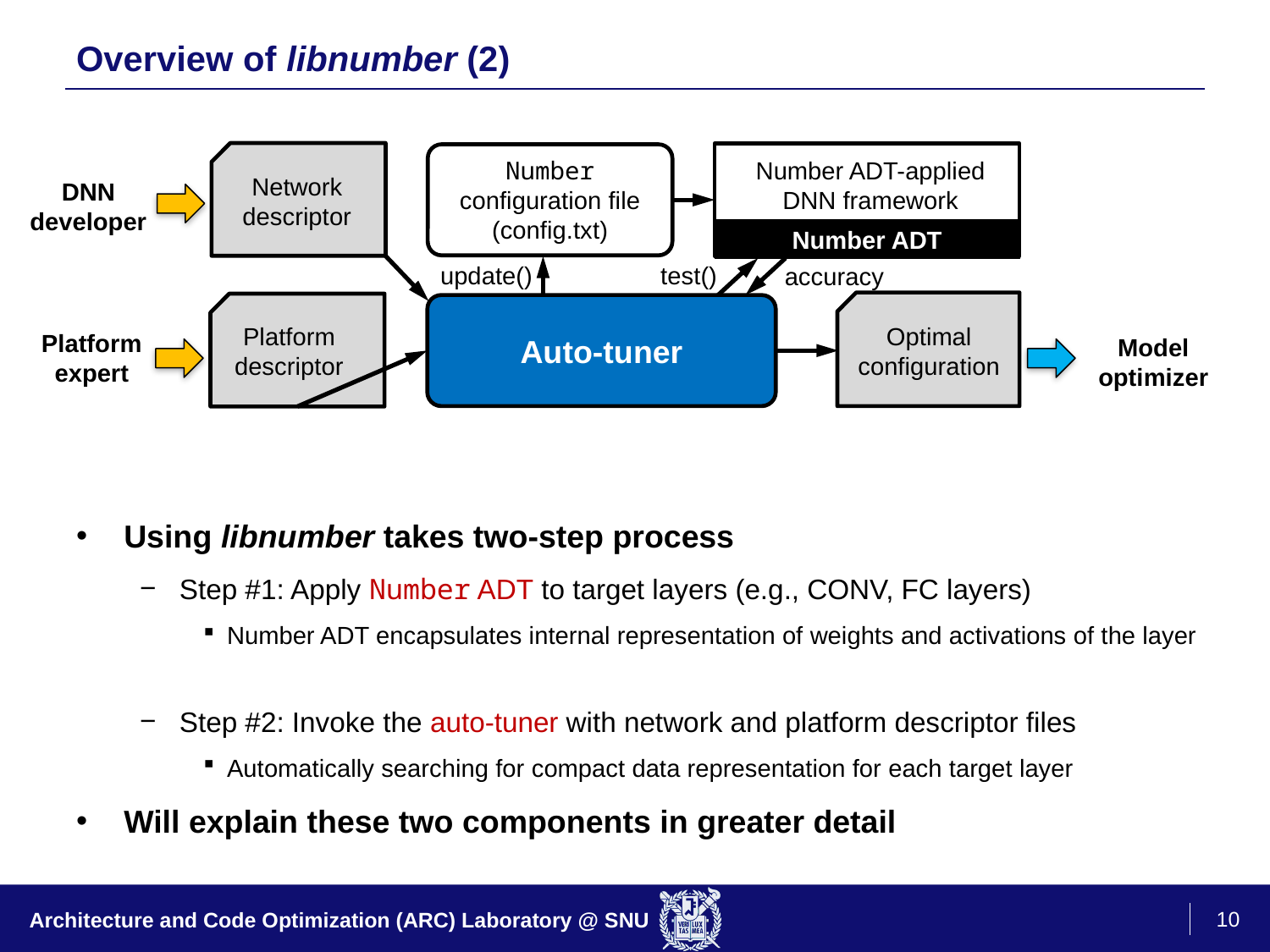

# Overview of libnumber (2)

Using libnumber takes two-step process
Step #1: Apply Number ADT to target layers (e.g., CONV, FC layers)
Number ADT encapsulates internal representation of weights and activations of the layer

Step #2: Invoke the auto-tuner with network and platform descriptor files
Automatically searching for compact data representation for each target layer
Will explain these two components in greater detail

Network
descriptor
DNN
developer

Auto-tuner
Platform
descriptor
Platform
expert

Number ADT-applied
DNN framework
Number ADT
Number
configuration file
(config.txt)
test()
update()
accuracy

Optimal
configuration
Model optimizer

10